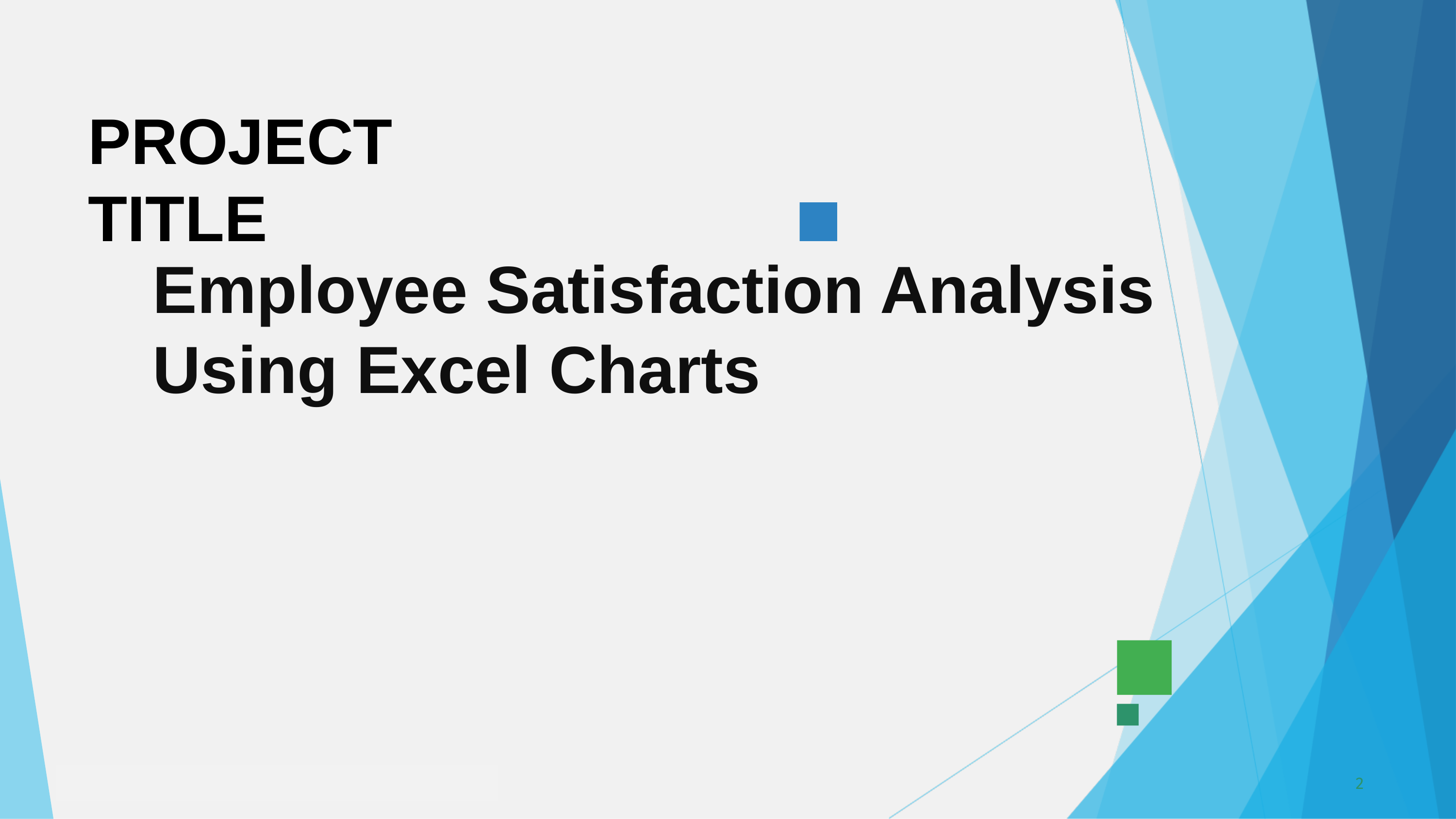

PROJECT TITLE

Employee Satisfaction Analysis Using Excel Charts

2